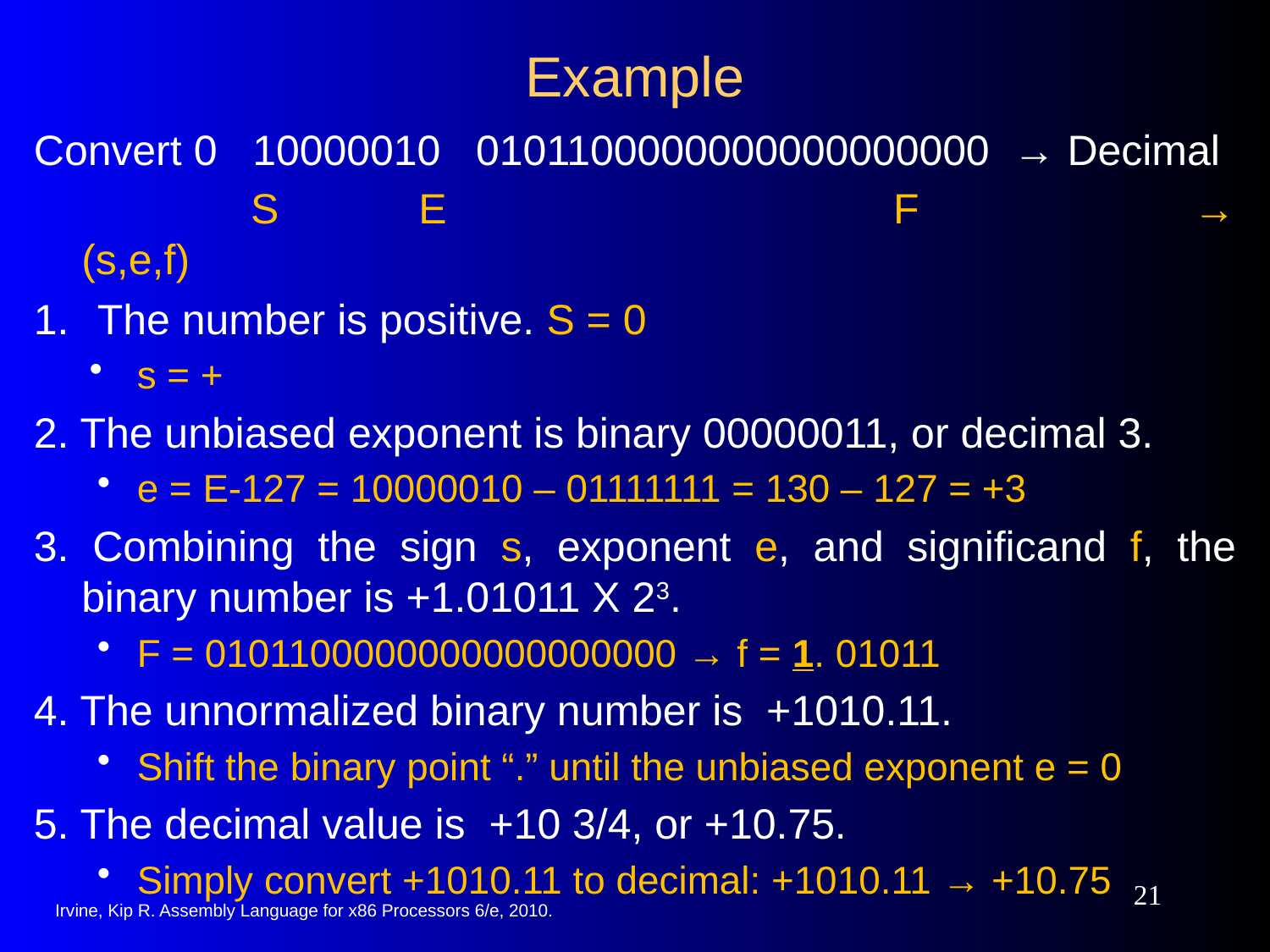

# Example
Convert 0   10000010   0101100000000000000000  → Decimal
		   S          E                                F		         → (s,e,f)
The number is positive. S = 0
s = +
2. The unbiased exponent is binary 00000011, or decimal 3.
e = E-127 = 10000010 – 01111111 = 130 – 127 = +3
3. Combining the sign s, exponent e, and significand f, the binary number is +1.01011 X 23.
F = 0101100000000000000000 → f = 1. 01011
4. The unnormalized binary number is  +1010.11.
Shift the binary point “.” until the unbiased exponent e = 0
5. The decimal value is  +10 3/4, or +10.75.
Simply convert +1010.11 to decimal: +1010.11 → +10.75
21
Irvine, Kip R. Assembly Language for x86 Processors 6/e, 2010.